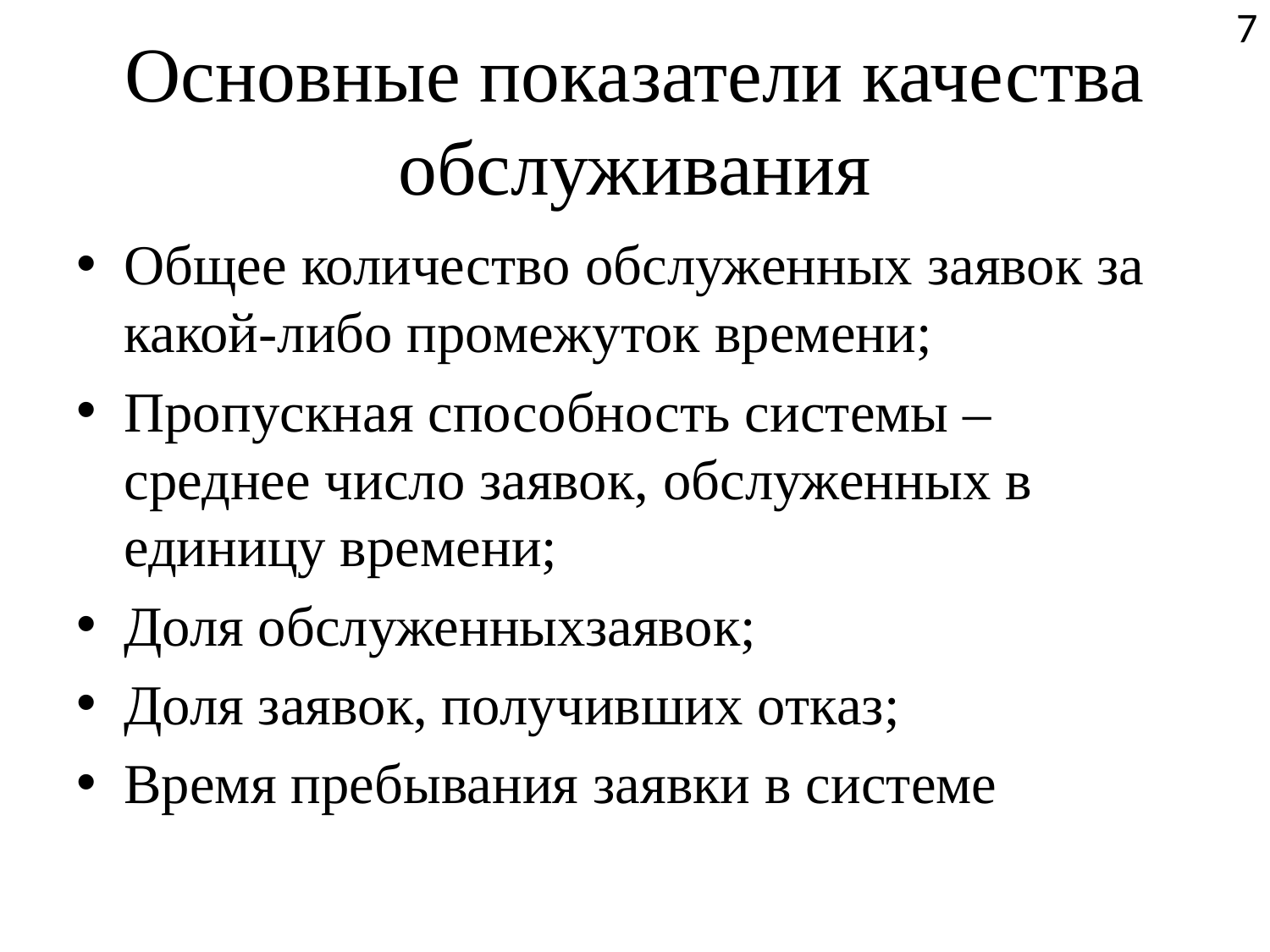

7
# Основные показатели качества обслуживания
Общее количество обслуженных заявок за какой-либо промежуток времени;
Пропускная способность системы – среднее число заявок, обслуженных в единицу времени;
Доля обслуженныхзаявок;
Доля заявок, получивших отказ;
Время пребывания заявки в системе